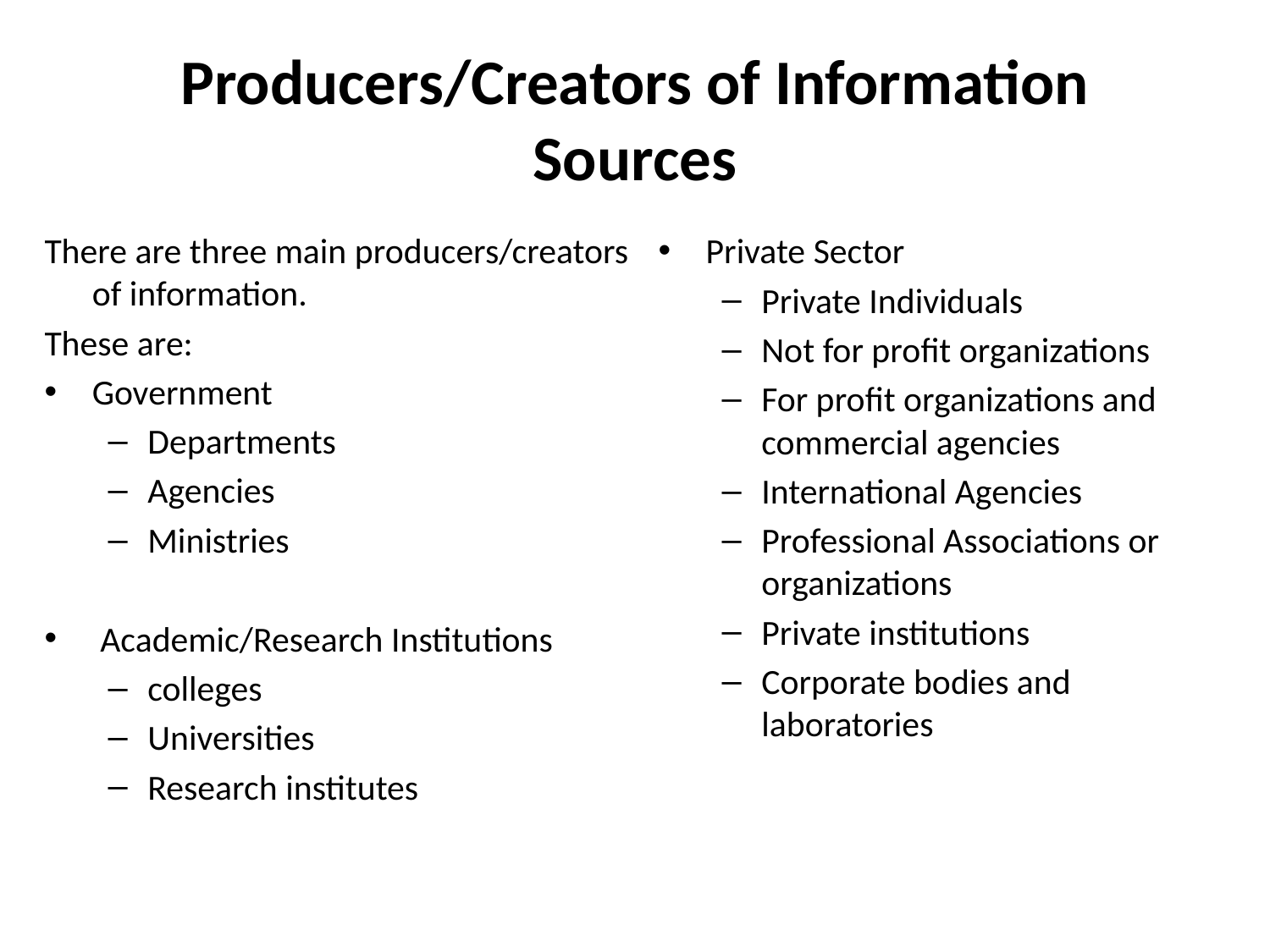

# Producers/Creators of Information Sources
There are three main producers/creators of information.
These are:
Government
Departments
Agencies
Ministries

 Academic/Research Institutions
colleges
Universities
Research institutes

Private Sector
Private Individuals
Not for profit organizations
For profit organizations and commercial agencies
International Agencies
Professional Associations or organizations
Private institutions
Corporate bodies and laboratories